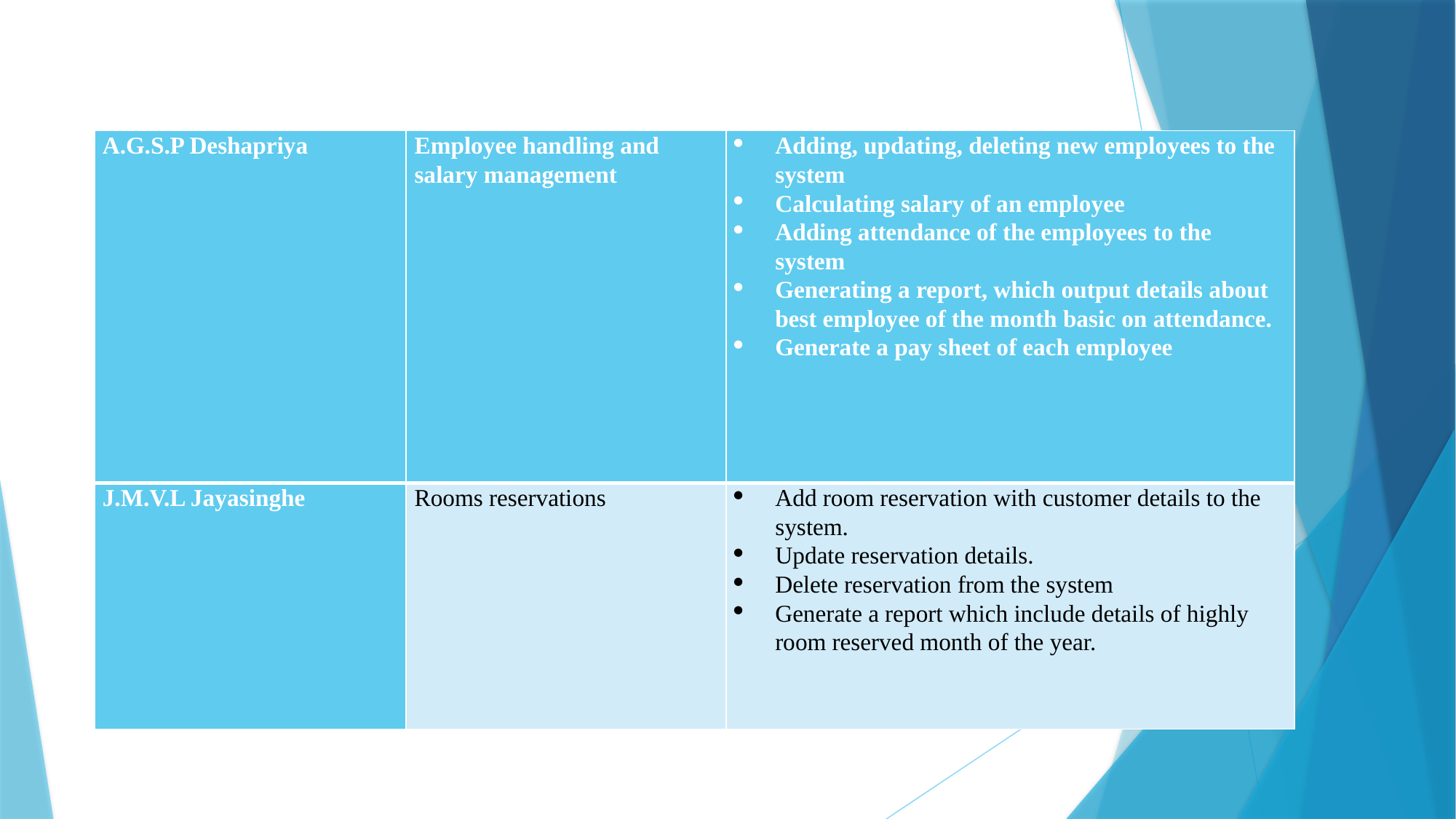

| A.G.S.P Deshapriya | Employee handling and salary management | Adding, updating, deleting new employees to the system Calculating salary of an employee Adding attendance of the employees to the system Generating a report, which output details about best employee of the month basic on attendance. Generate a pay sheet of each employee |
| --- | --- | --- |
| J.M.V.L Jayasinghe | Rooms reservations | Add room reservation with customer details to the system. Update reservation details. Delete reservation from the system Generate a report which include details of highly room reserved month of the year. |